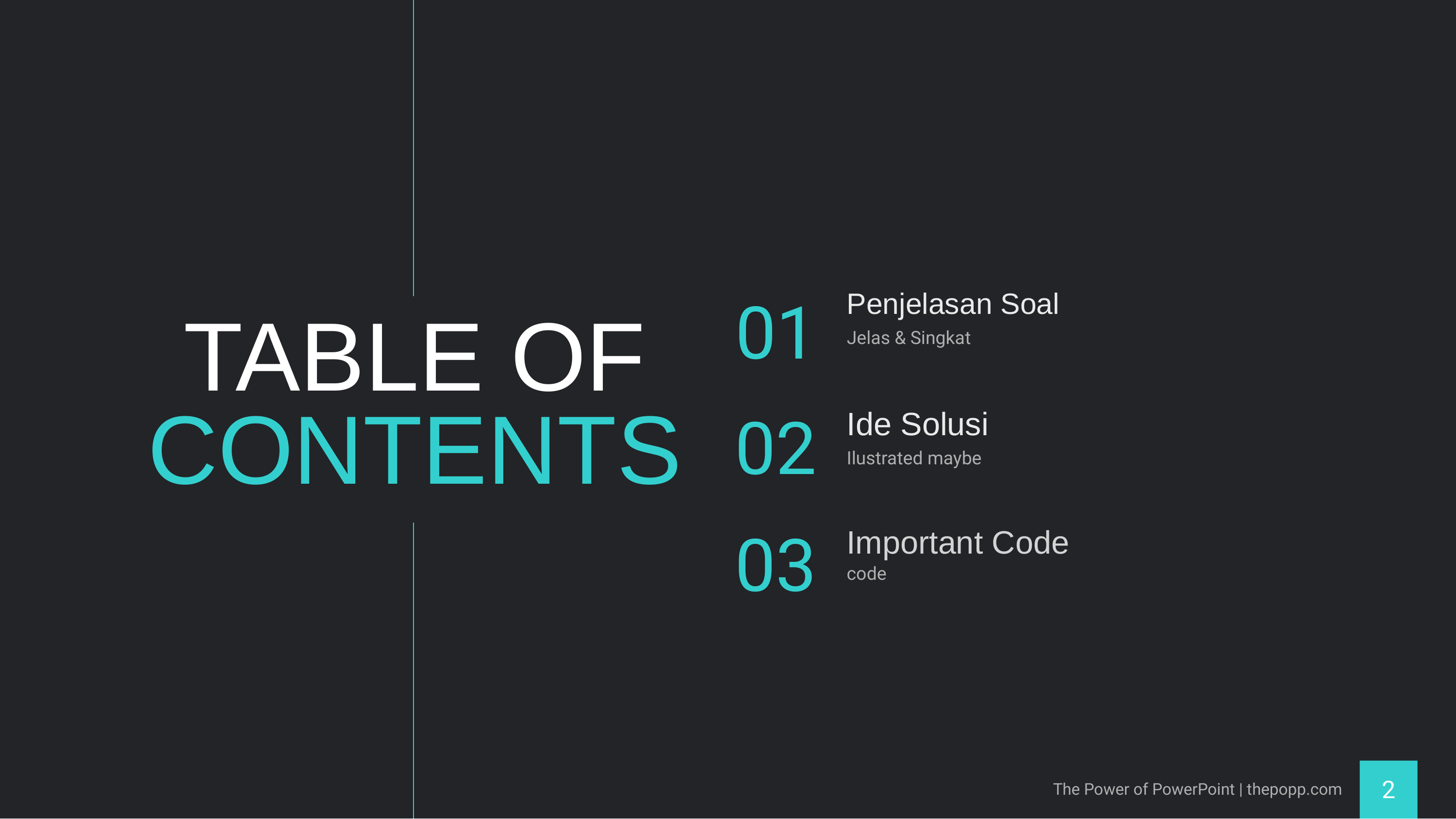

01
Penjelasan Soal
# TABLE OF CONTENTS
Jelas & Singkat
02
Ide Solusi
Ilustrated maybe
03
Important Code
code
The Power of PowerPoint | thepopp.com
2